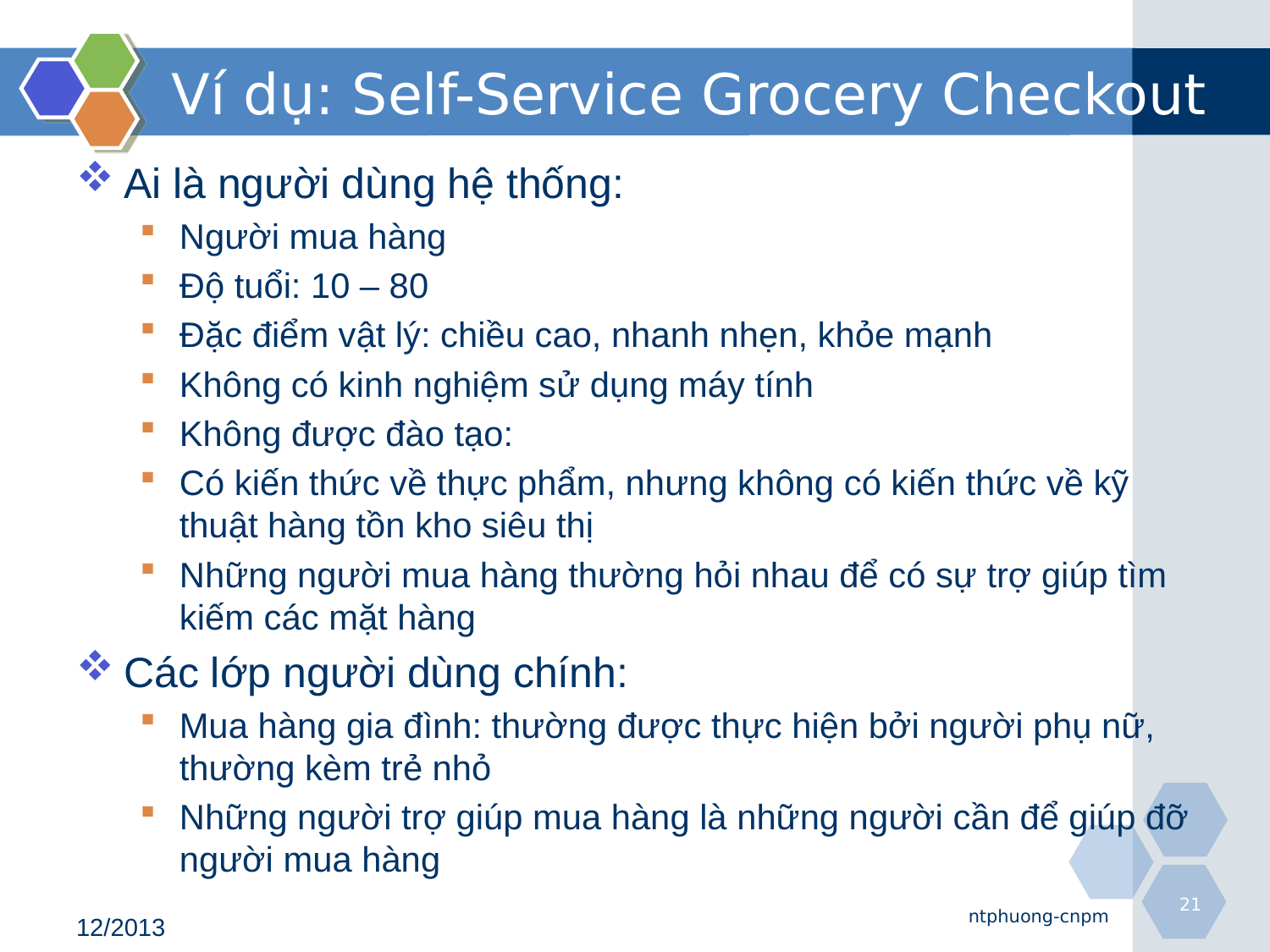

# Ví dụ: Self-Service Grocery Checkout
Ai là người dùng hệ thống:
Người mua hàng
Độ tuổi: 10 – 80
Đặc điểm vật lý: chiều cao, nhanh nhẹn, khỏe mạnh
Không có kinh nghiệm sử dụng máy tính
Không được đào tạo:
Có kiến thức về thực phẩm, nhưng không có kiến thức về kỹ thuật hàng tồn kho siêu thị
Những người mua hàng thường hỏi nhau để có sự trợ giúp tìm kiếm các mặt hàng
Các lớp người dùng chính:
Mua hàng gia đình: thường được thực hiện bởi người phụ nữ, thường kèm trẻ nhỏ
Những người trợ giúp mua hàng là những người cần để giúp đỡ người mua hàng
21
ntphuong-cnpm
12/2013